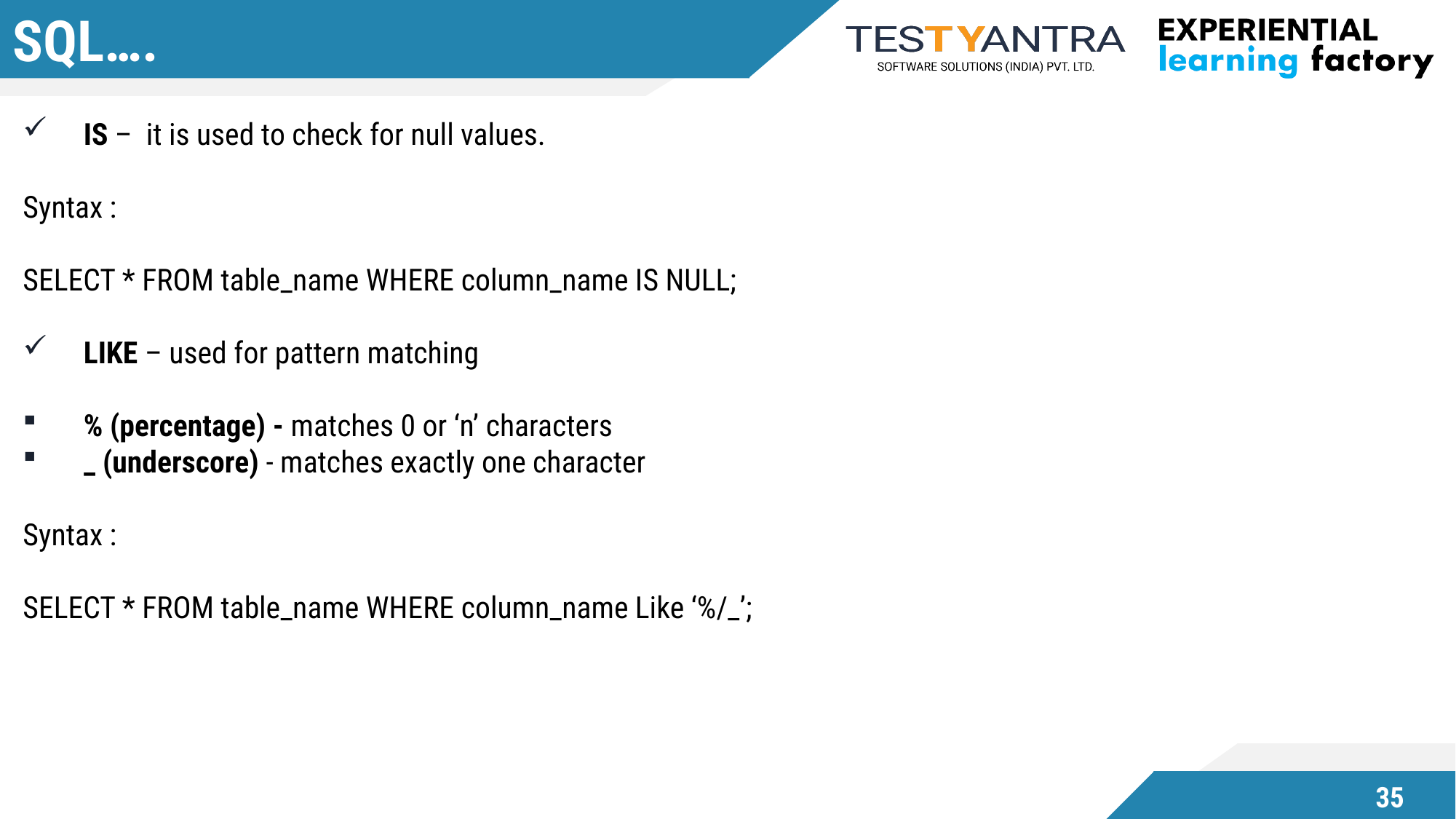

# SQL….

IS –  it is used to check for null values.

Syntax :

SELECT * FROM table_name WHERE column_name IS NULL;

LIKE – used for pattern matching

% (percentage) - matches 0 or ‘n’ characters
_ (underscore) - matches exactly one character

Syntax :

SELECT * FROM table_name WHERE column_name Like ‘%/_’;

35